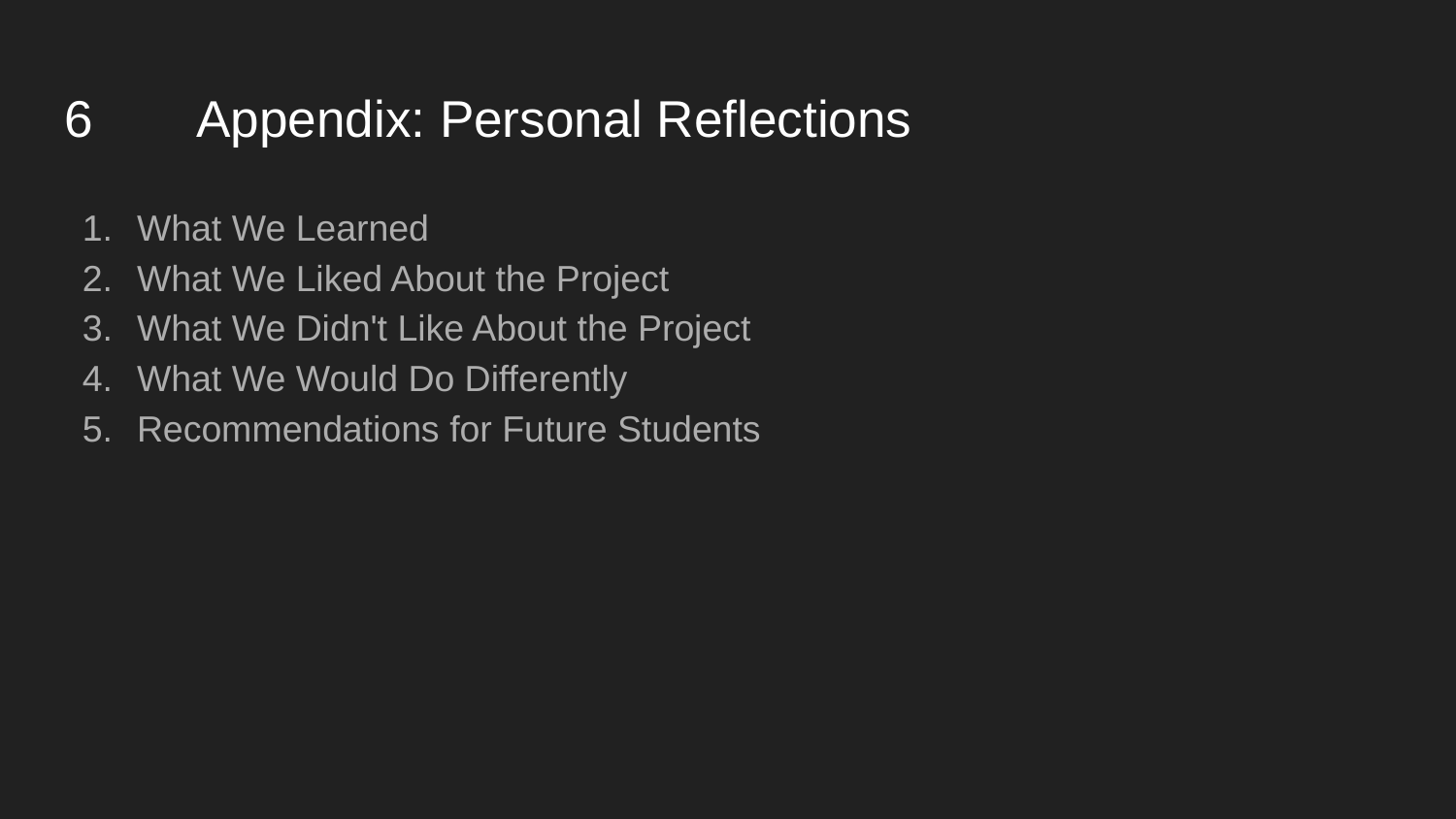

# 6	Appendix: Personal Reflections
What We Learned
What We Liked About the Project
What We Didn't Like About the Project
What We Would Do Differently
Recommendations for Future Students